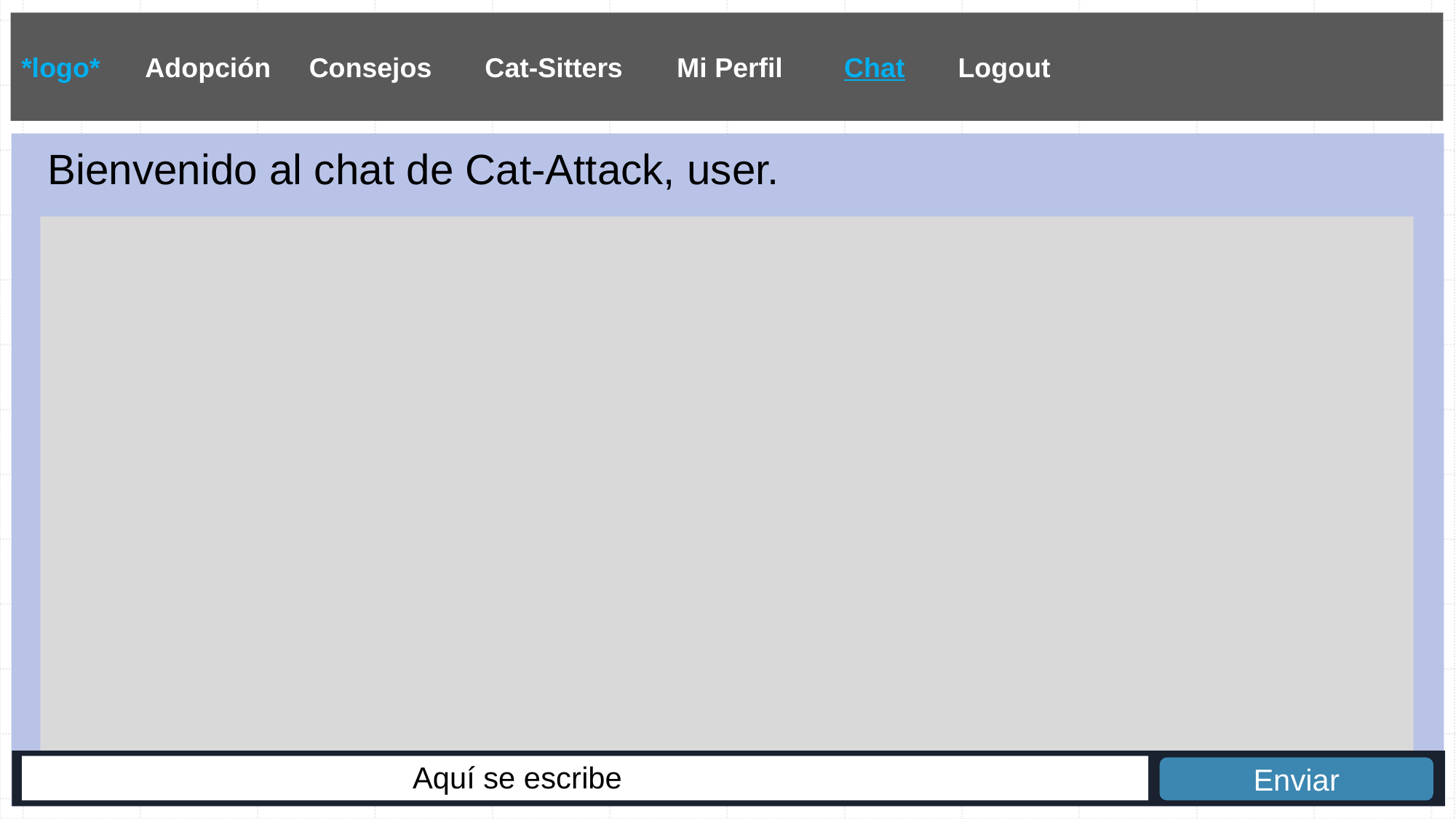

*logo*      Adopción     Consejos       Cat-Sitters       Mi Perfil        Chat       Logout

Bienvenido al chat de Cat-Attack, user.

Aquí se escribe

Enviar